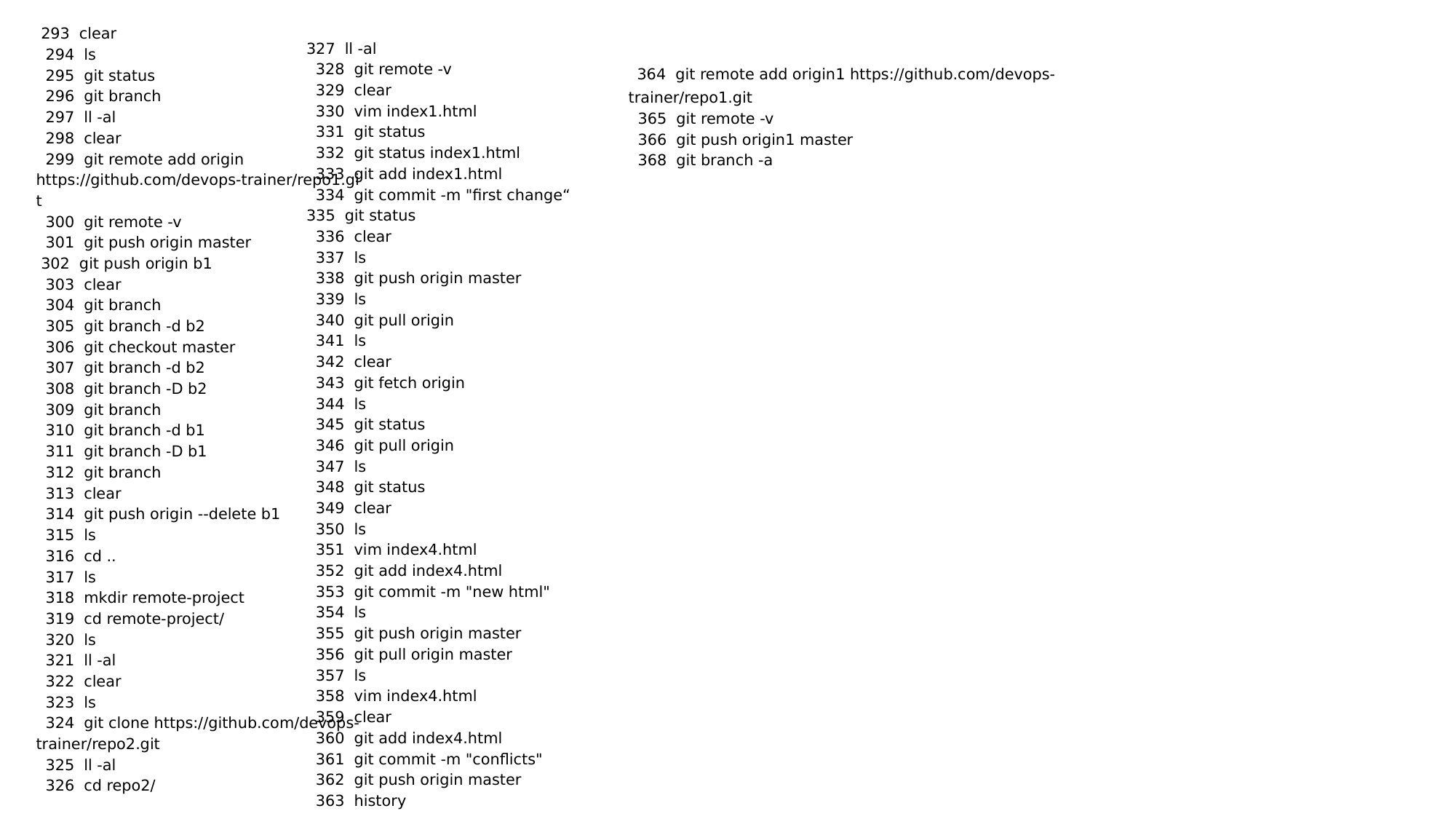

293  clear
  294  ls
  295  git status
  296  git branch
  297  ll -al
  298  clear
  299  git remote add origin https://github.com/devops-trainer/repo1.git
  300  git remote -v
  301  git push origin master
 302  git push origin b1
  303  clear
  304  git branch
  305  git branch -d b2
  306  git checkout master
  307  git branch -d b2
  308  git branch -D b2
  309  git branch
  310  git branch -d b1
  311  git branch -D b1
  312  git branch
  313  clear
  314  git push origin --delete b1
  315  ls
  316  cd ..
  317  ls
  318  mkdir remote-project
  319  cd remote-project/
  320  ls
  321  ll -al
  322  clear
  323  ls
  324  git clone https://github.com/devops-trainer/repo2.git
  325  ll -al
  326  cd repo2/

327  ll -al
  328  git remote -v
  329  clear
  330  vim index1.html
  331  git status
  332  git status index1.html
  333  git add index1.html
  334  git commit -m "first change“
335  git status
  336  clear
  337  ls
  338  git push origin master
  339  ls
  340  git pull origin
  341  ls
  342  clear
  343  git fetch origin
  344  ls
  345  git status
  346  git pull origin
  347  ls
  348  git status
  349  clear
  350  ls
  351  vim index4.html
  352  git add index4.html
  353  git commit -m "new html"
  354  ls
  355  git push origin master
  356  git pull origin master
  357  ls
  358  vim index4.html
  359  clear
  360  git add index4.html
  361  git commit -m "conflicts"
  362  git push origin master
  363  history

 364  git remote add origin1 https://github.com/devops-trainer/repo1.git
  365  git remote -v
  366  git push origin1 master
  368  git branch -a